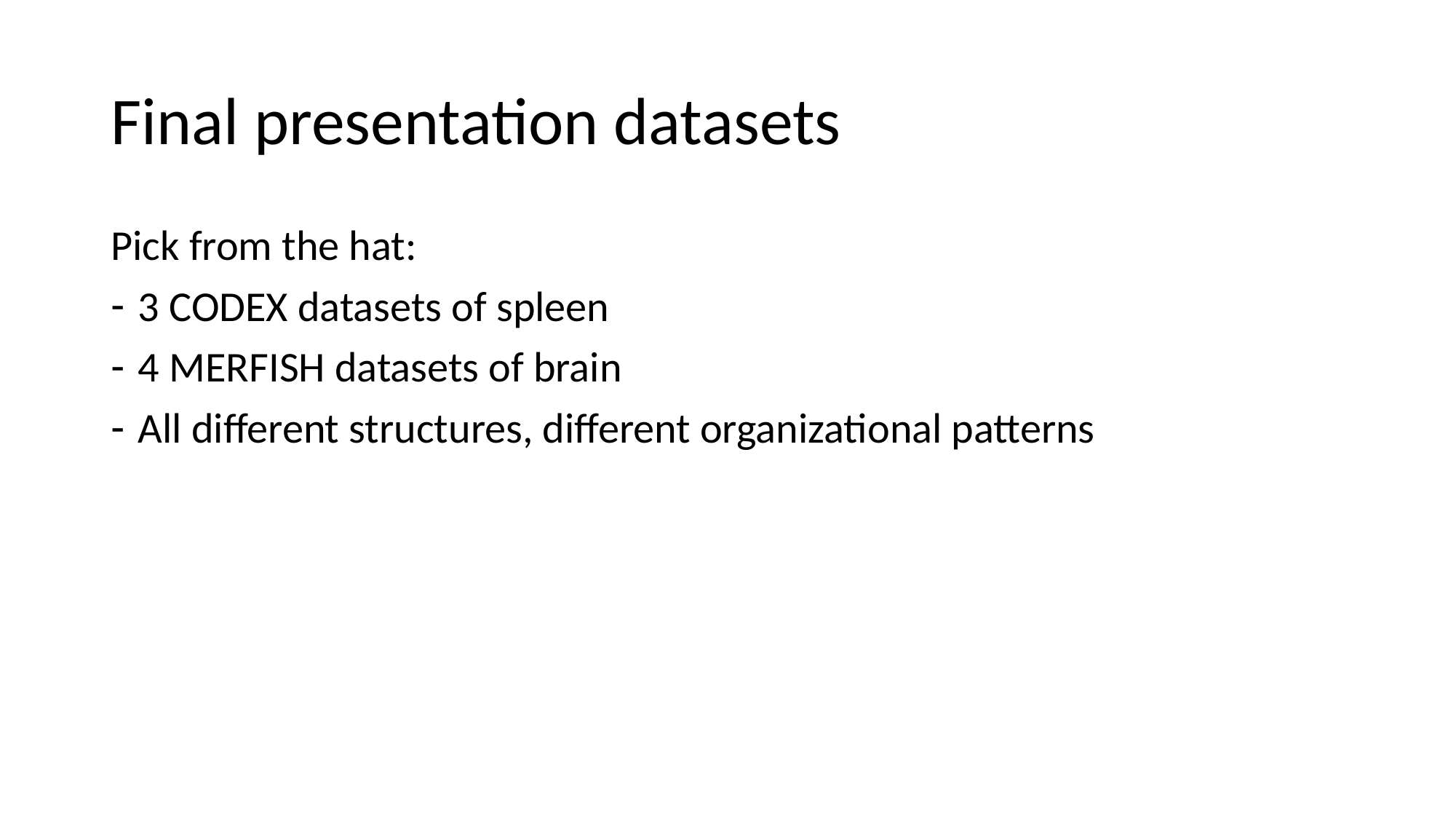

# Final presentation datasets
Pick from the hat:
3 CODEX datasets of spleen
4 MERFISH datasets of brain
All different structures, different organizational patterns